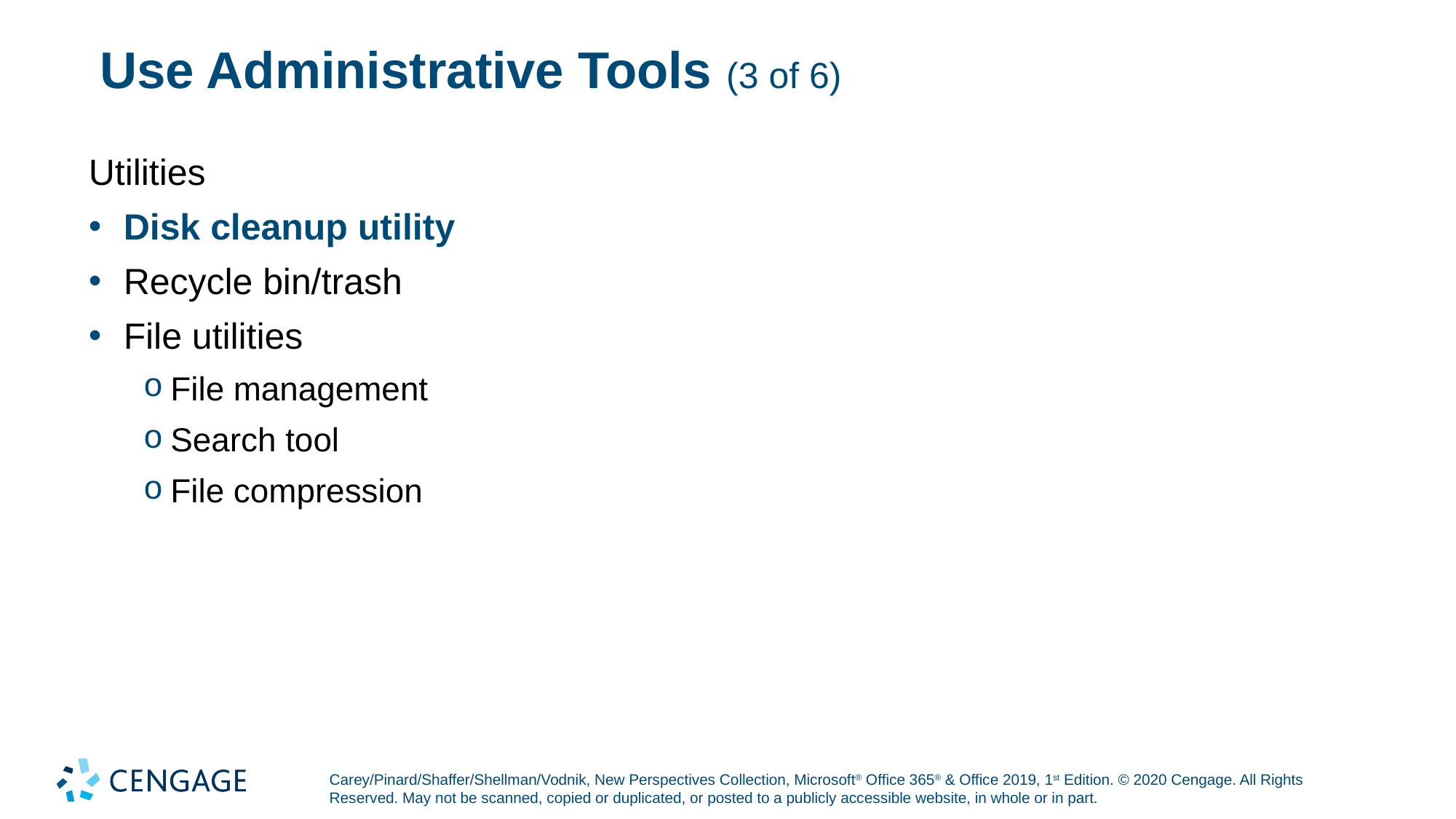

# Use Administrative Tools (3 of 6)
Utilities
Disk cleanup utility
Recycle bin/trash
File utilities
File management
Search tool
File compression